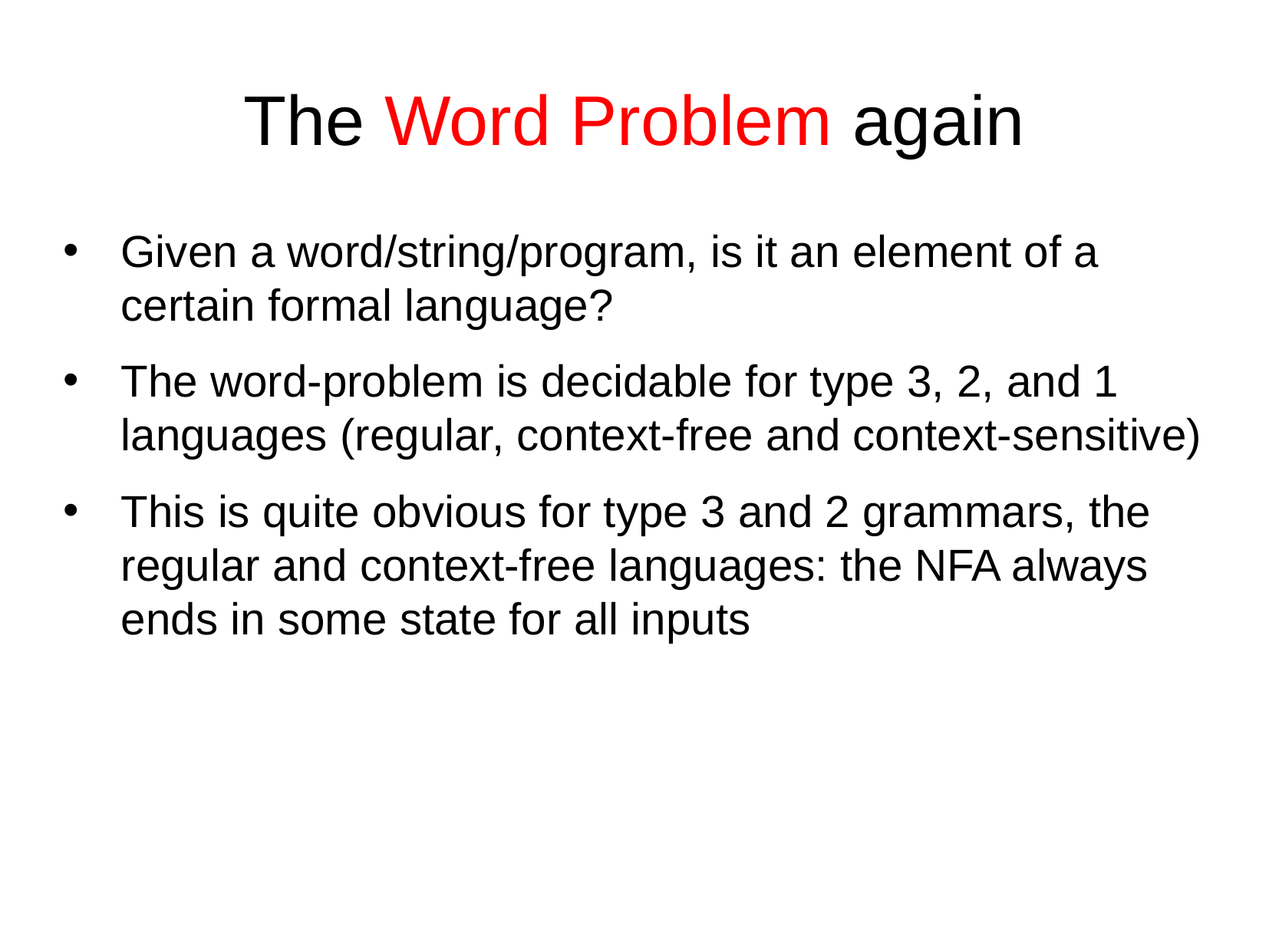

# The Word Problem again
Given a word/string/program, is it an element of a certain formal language?
The word-problem is decidable for type 3, 2, and 1 languages (regular, context-free and context-sensitive)
This is quite obvious for type 3 and 2 grammars, the regular and context-free languages: the NFA always ends in some state for all inputs